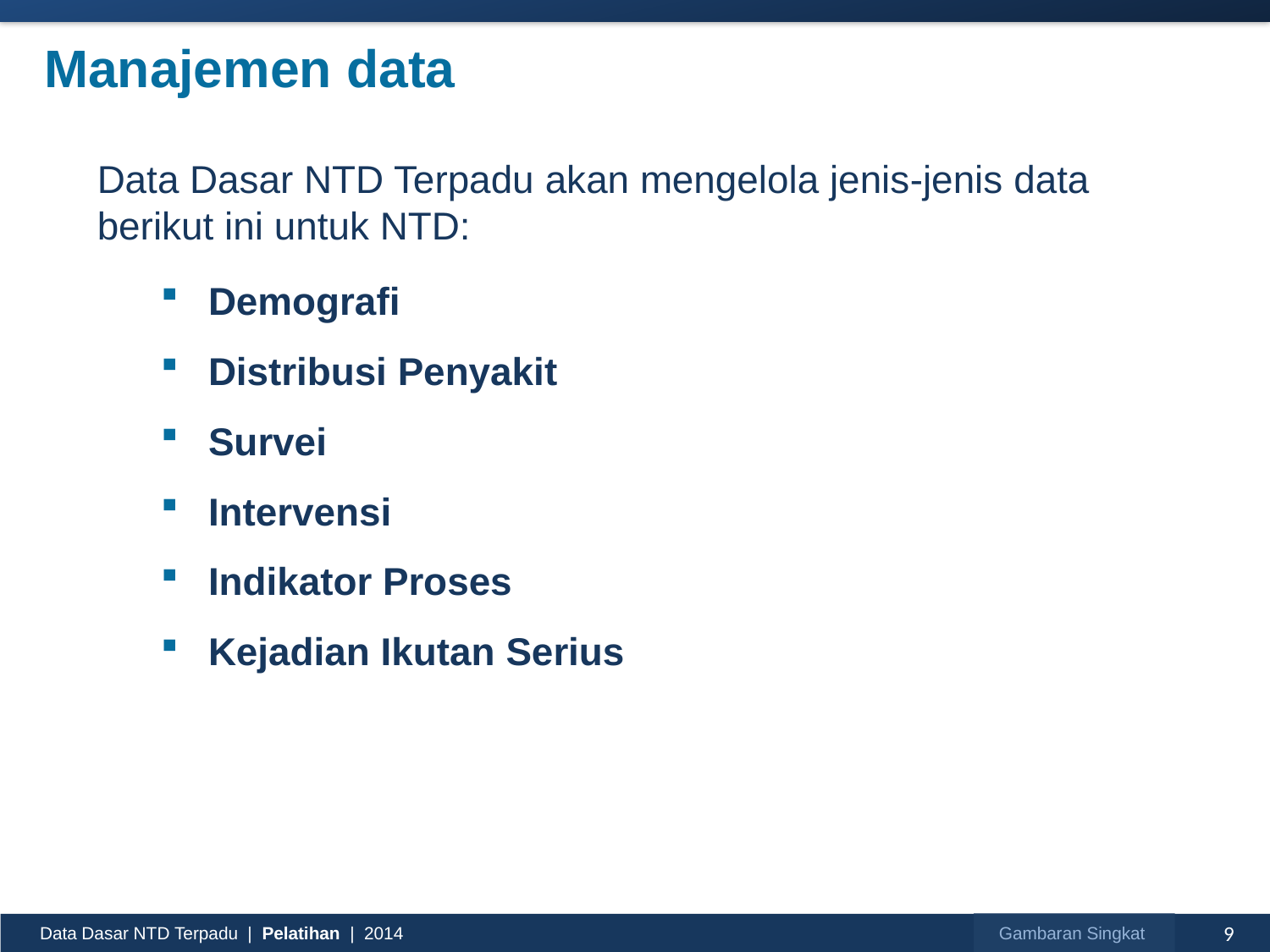

# Manajemen data
Data Dasar NTD Terpadu akan mengelola jenis-jenis data berikut ini untuk NTD:
Demografi
Distribusi Penyakit
Survei
Intervensi
Indikator Proses
Kejadian Ikutan Serius